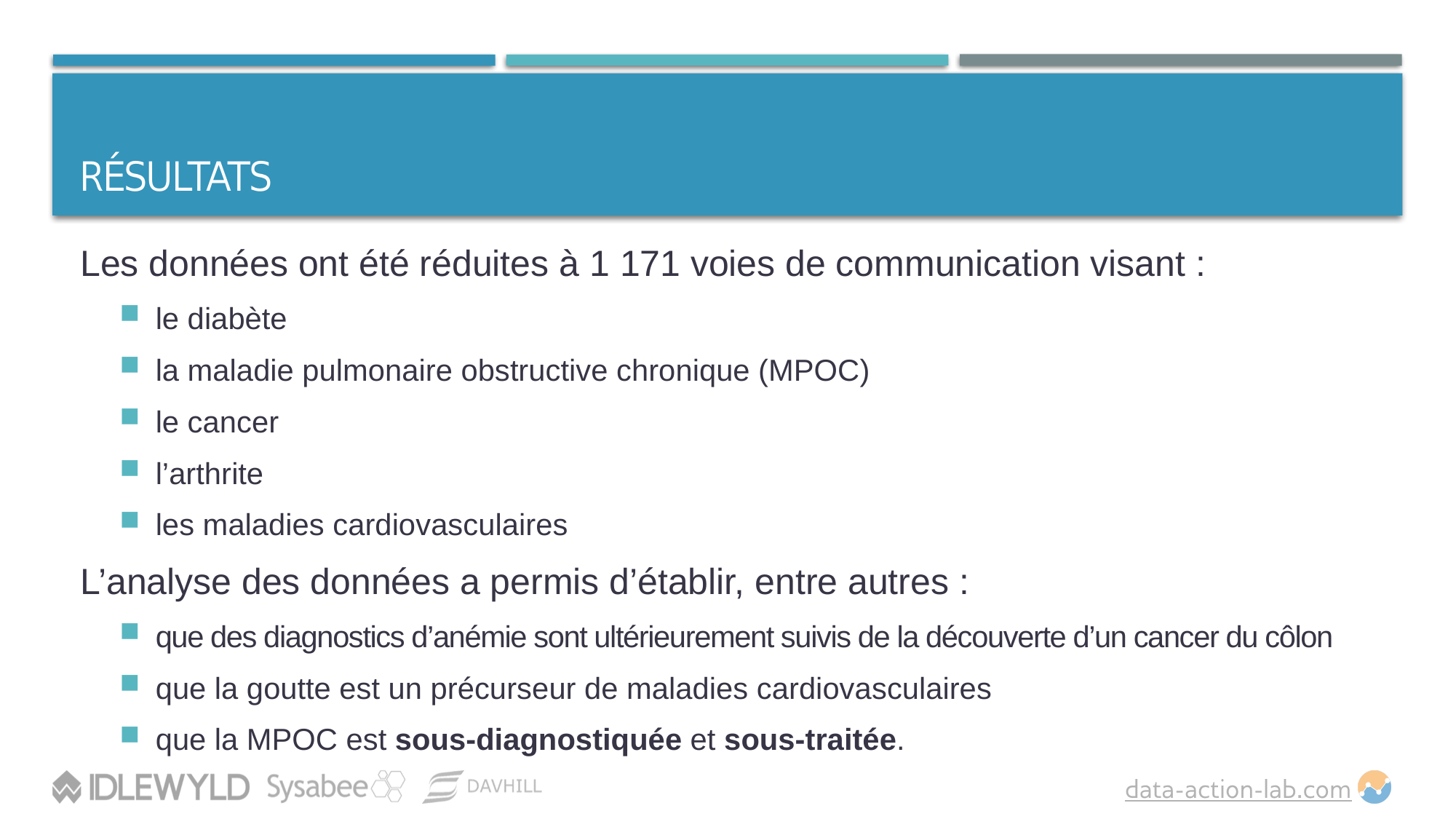

# Résultats
Les données ont été réduites à 1 171 voies de communication visant :
le diabète
la maladie pulmonaire obstructive chronique (MPOC)
le cancer
l’arthrite
les maladies cardiovasculaires
L’analyse des données a permis d’établir, entre autres :
que des diagnostics d’anémie sont ultérieurement suivis de la découverte d’un cancer du côlon
que la goutte est un précurseur de maladies cardiovasculaires
que la MPOC est sous-diagnostiquée et sous-traitée.